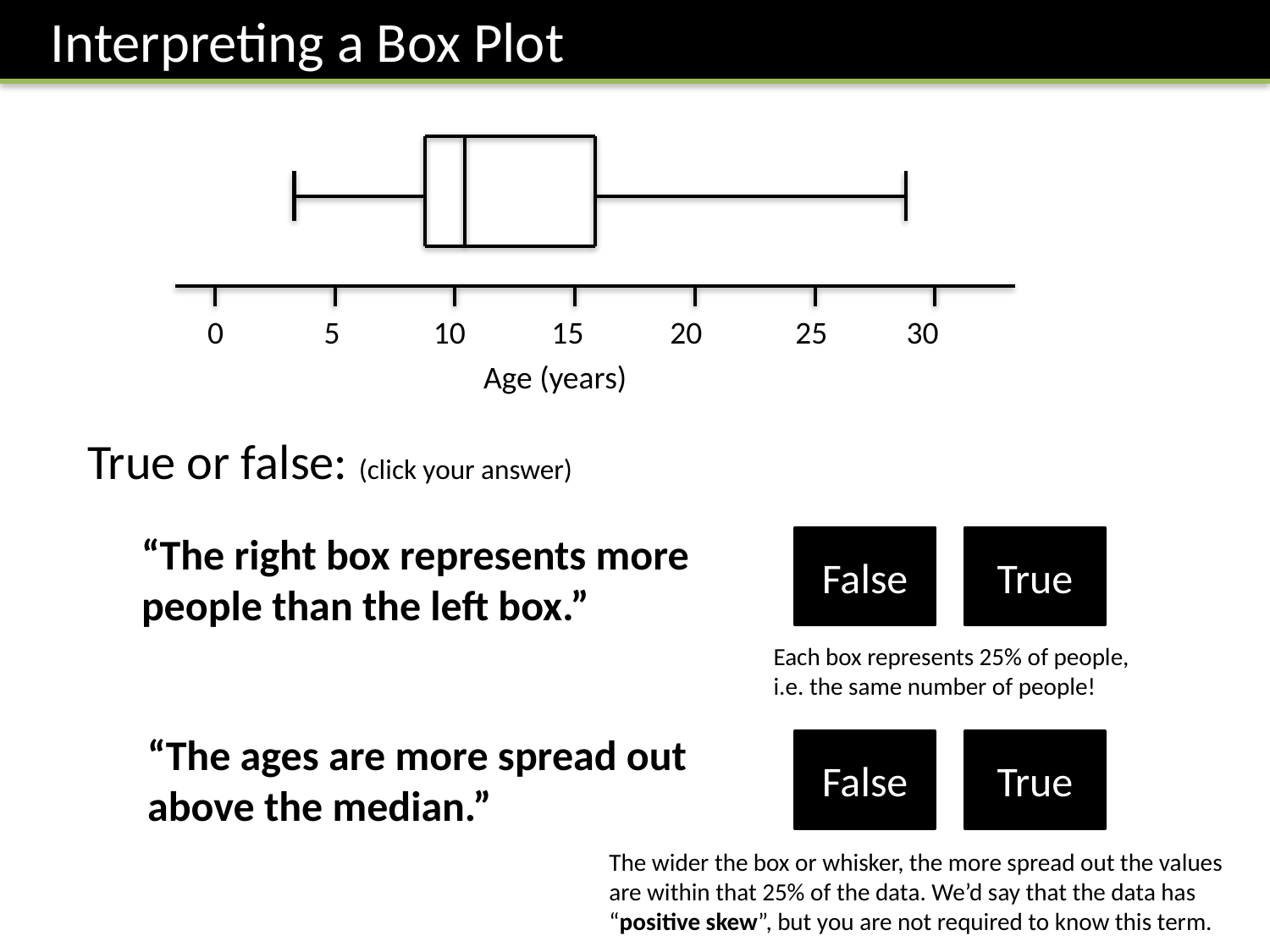

Interpreting a Box Plot
0              5             10            15            20             25           30
Age (years)
True or false: (click your answer)
“The right box represents more people than the left box.”
False
True
Each box represents 25% of people, i.e. the same number of people!
“The ages are more spread out above the median.”
False
True
The wider the box or whisker, the more spread out the values are within that 25% of the data. We’d say that the data has “positive skew”, but you are not required to know this term.